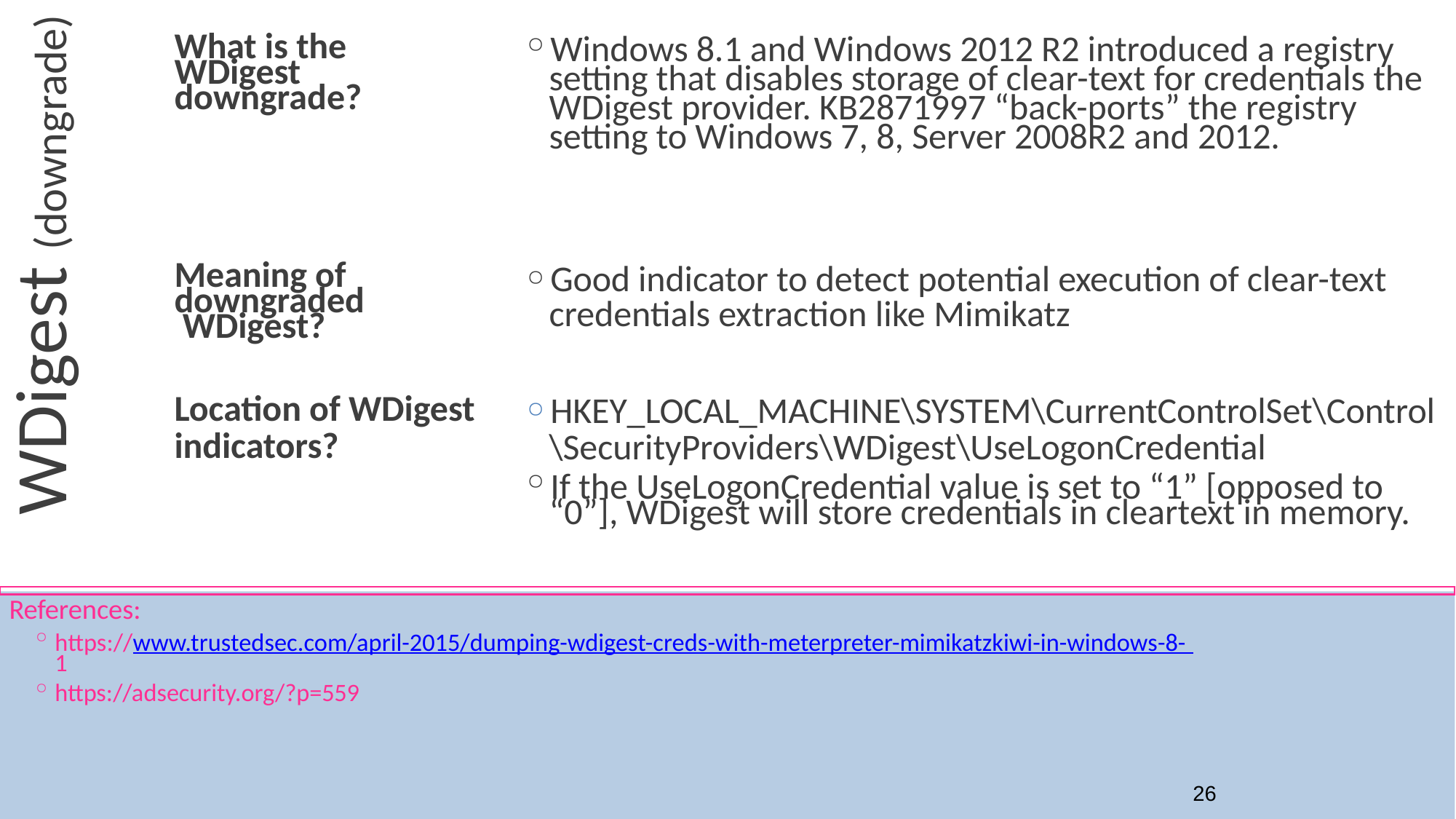

WDigest (downgrade)
| What is the WDigest downgrade? | Windows 8.1 and Windows 2012 R2 introduced a registry setting that disables storage of clear-text for credentials the WDigest provider. KB2871997 “back-ports” the registry setting to Windows 7, 8, Server 2008R2 and 2012. |
| --- | --- |
| Meaning of downgraded WDigest? | Good indicator to detect potential execution of clear-text credentials extraction like Mimikatz |
| Location of WDigest indicators? | HKEY\_LOCAL\_MACHINE\SYSTEM\CurrentControlSet\Control \SecurityProviders\WDigest\UseLogonCredential If the UseLogonCredential value is set to “1” [opposed to “0”], WDigest will store credentials in cleartext in memory. |
References:
https://www.trustedsec.com/april-2015/dumping-wdigest-creds-with-meterpreter-mimikatzkiwi-in-windows-8-  1
https://adsecurity.org/?p=559
26